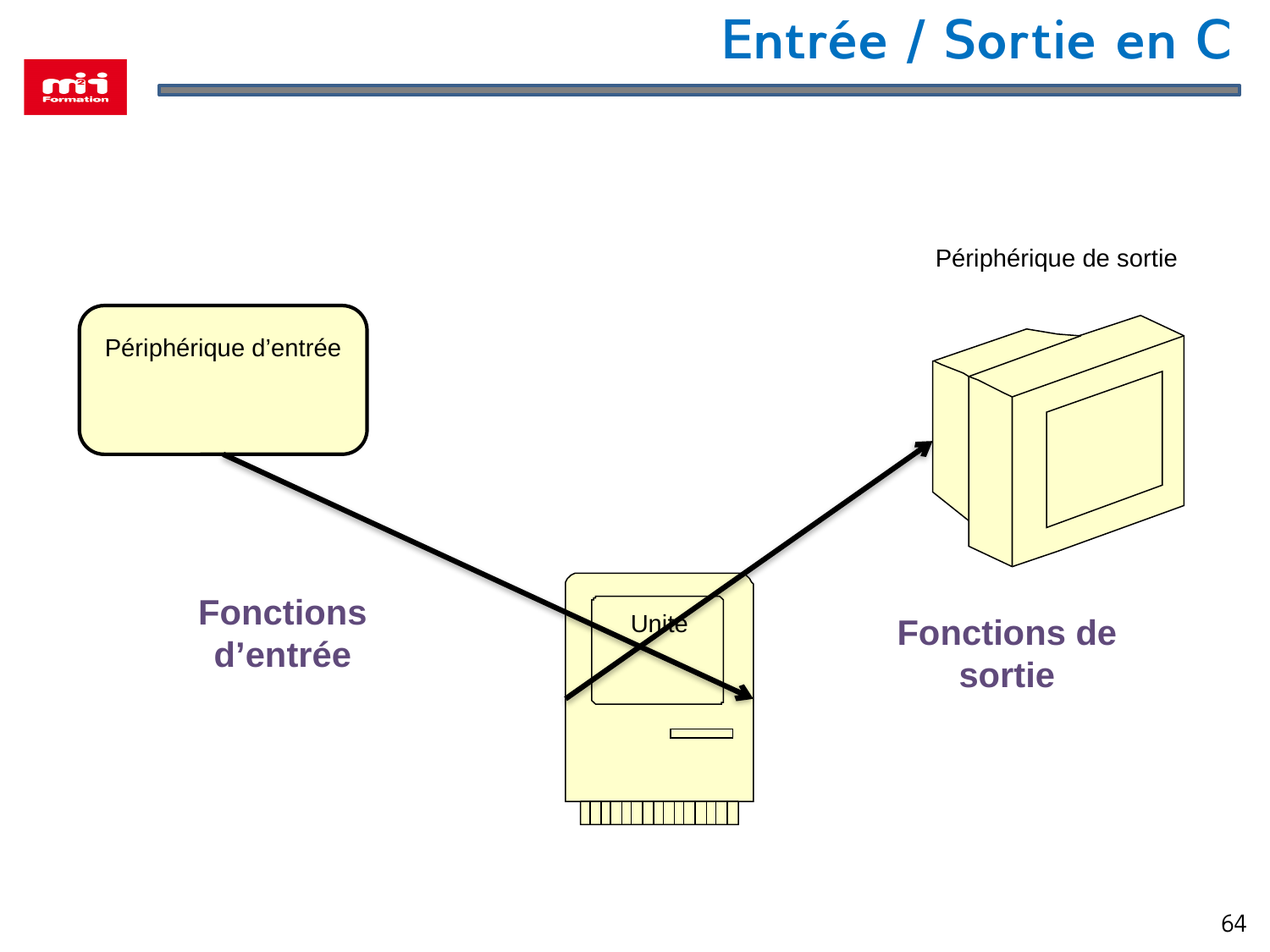

# Entrée / Sortie en C
Périphérique de sortie

Périphérique d’entrée
Unité
Fonctions d’entrée
Fonctions de sortie
64